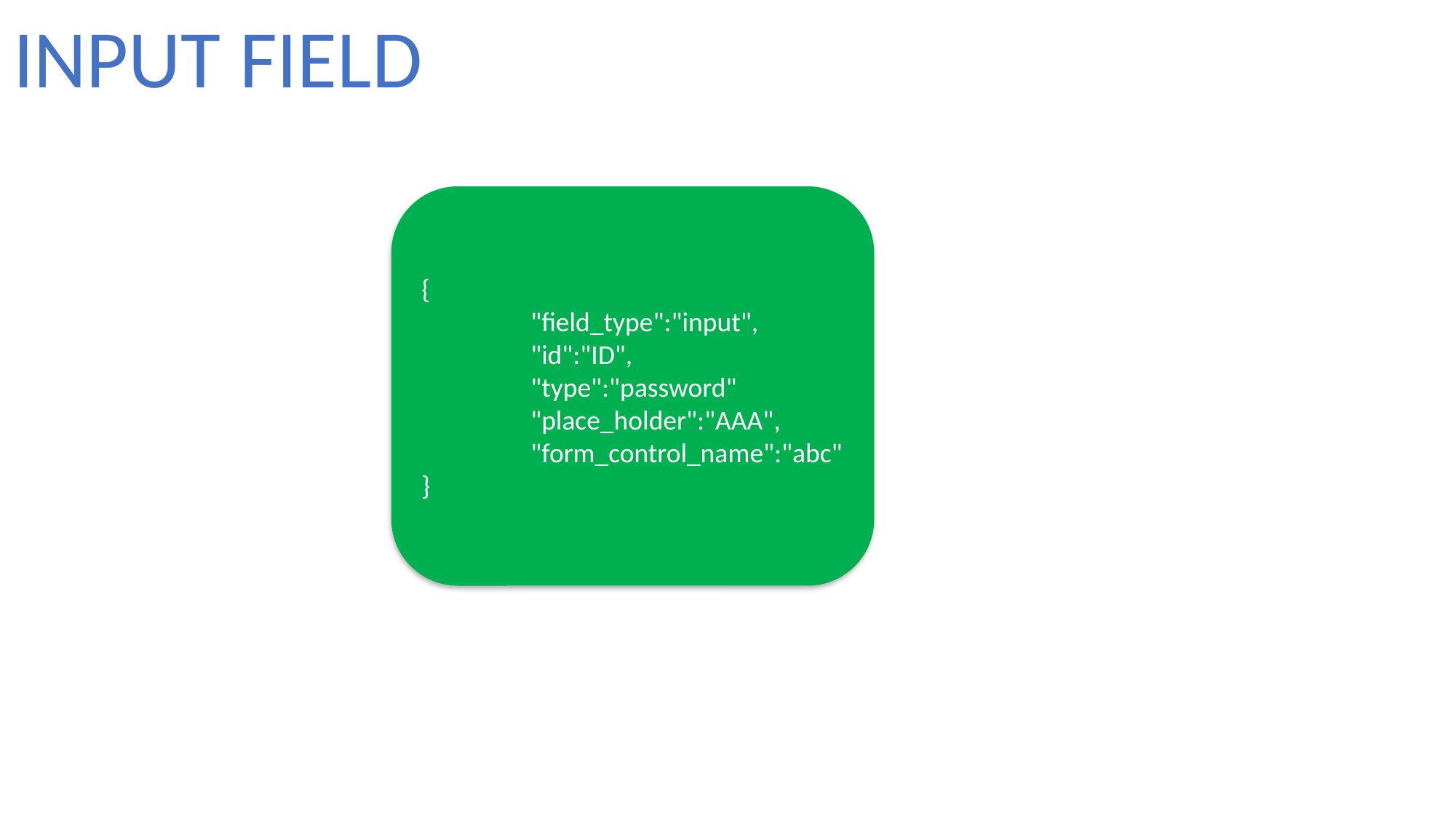

INPUT FIELD
{
	"field_type":"input",
	"id":"ID",
	"type":"password"
	"place_holder":"AAA",
	"form_control_name":"abc"
}